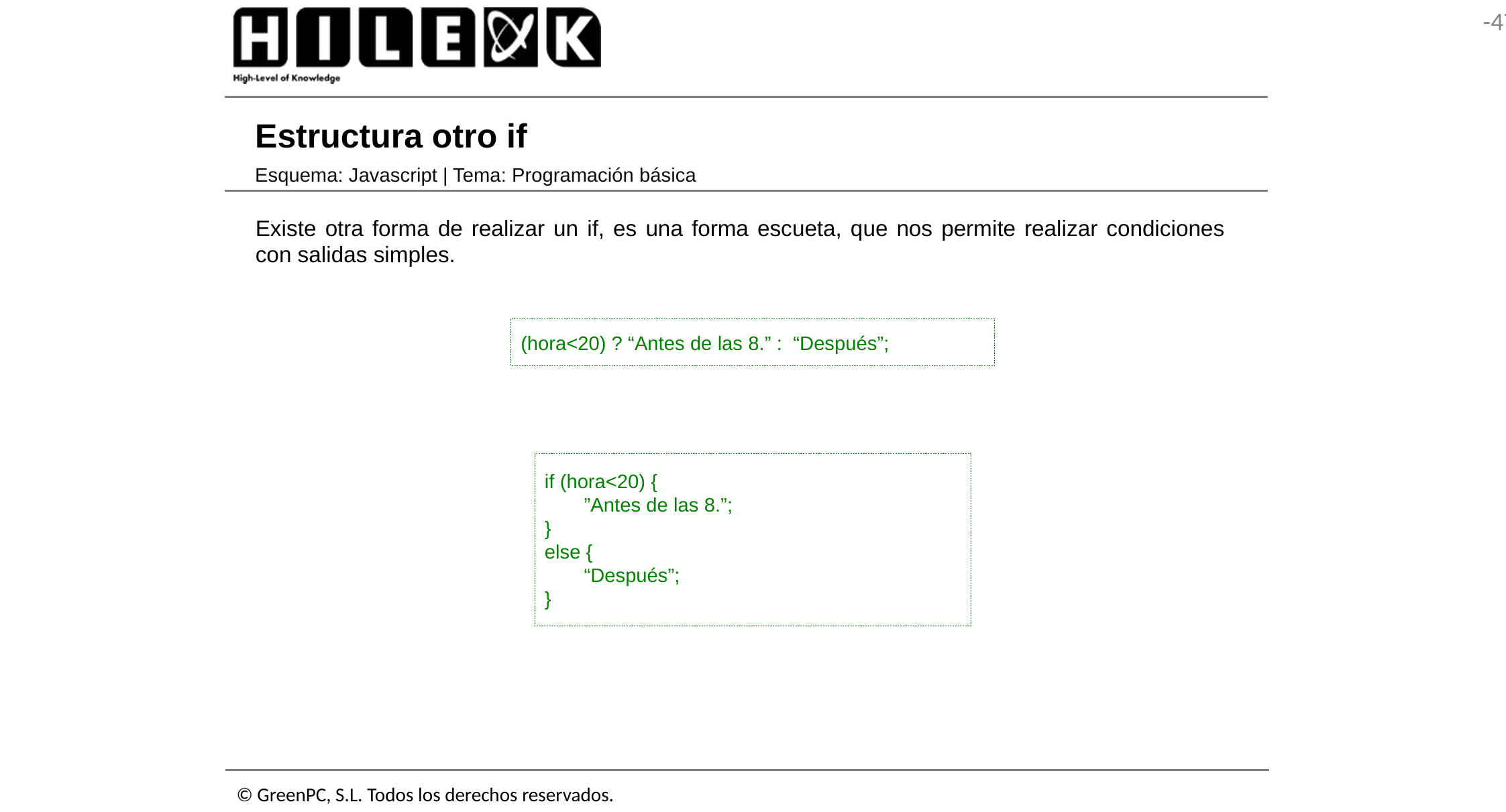

# Estructura otro if
Esquema: Javascript | Tema: Programación básica
Existe otra forma de realizar un if, es una forma escueta, que nos permite realizar condiciones con salidas simples.
(hora<20) ? “Antes de las 8.” :  “Después”;
if (hora<20) {
	”Antes de las 8.”;
}
else {
	“Después”;
}